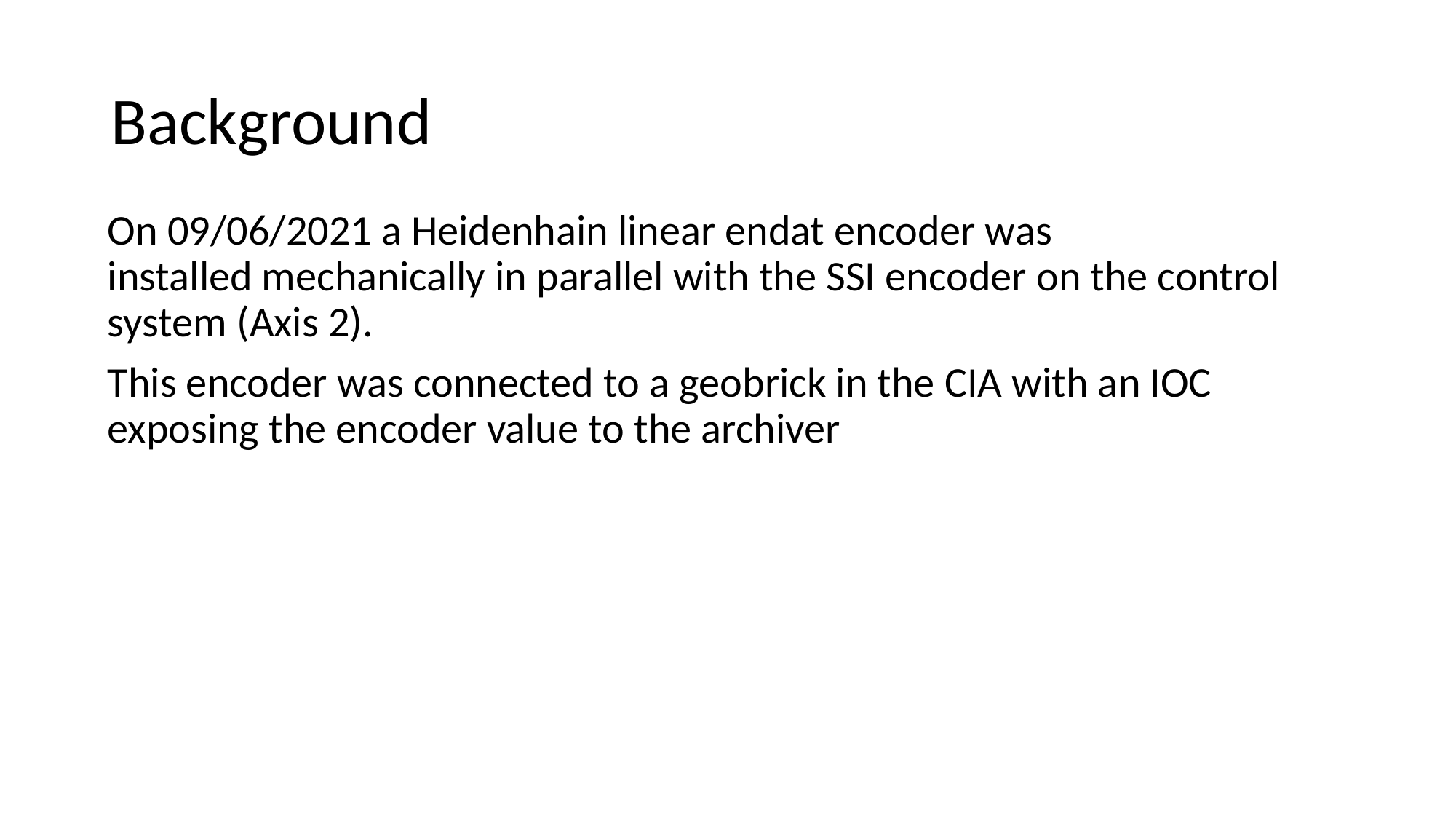

# Background
On 09/06/2021 a Heidenhain linear endat encoder was installed mechanically in parallel with the SSI encoder on the control system (Axis 2).
This encoder was connected to a geobrick in the CIA with an IOC exposing the encoder value to the archiver